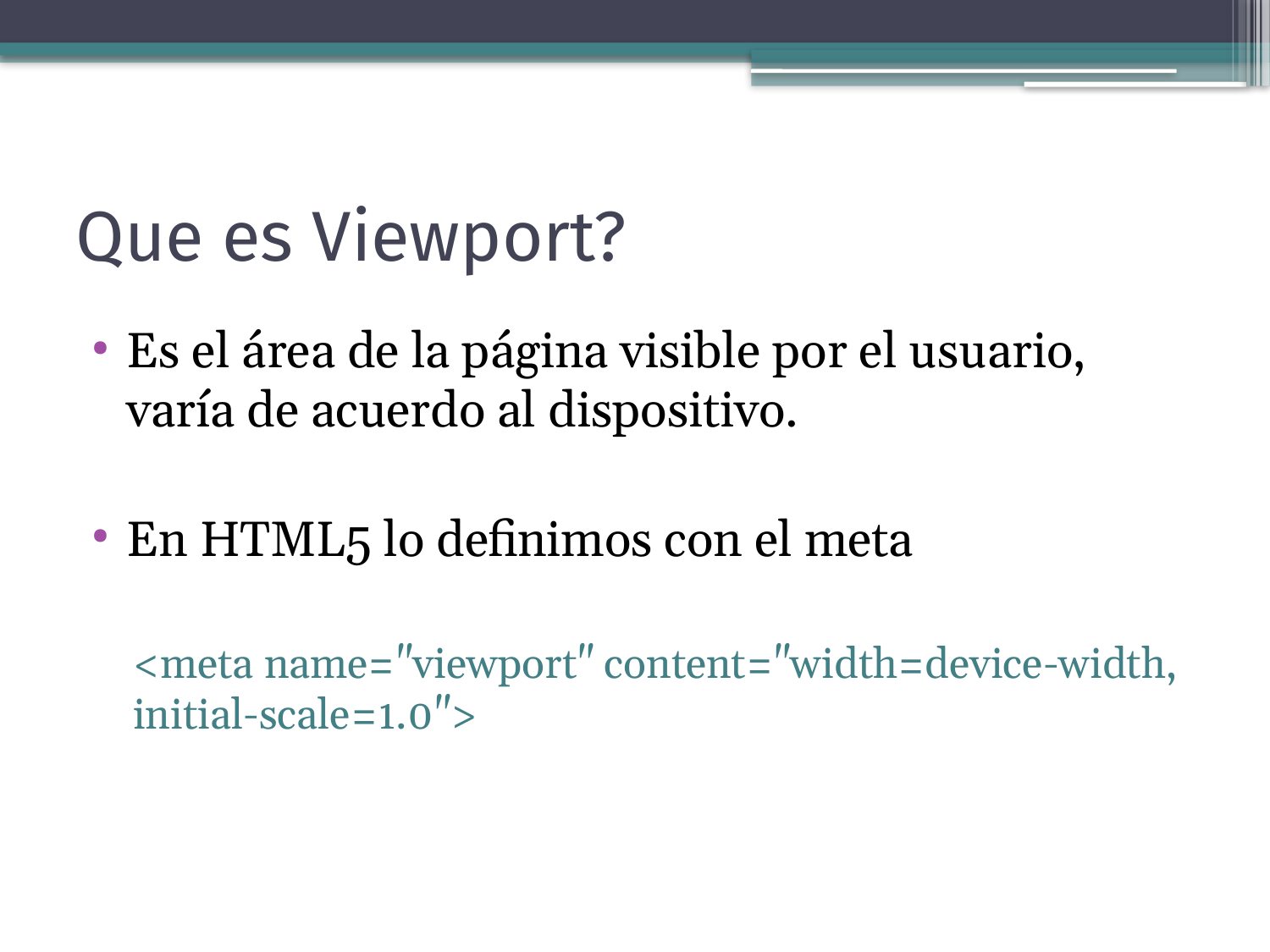

# Que es Viewport?
Es el área de la página visible por el usuario, varía de acuerdo al dispositivo.

En HTML5 lo definimos con el meta

<meta name="viewport" content="width=device-width, initial-scale=1.0">